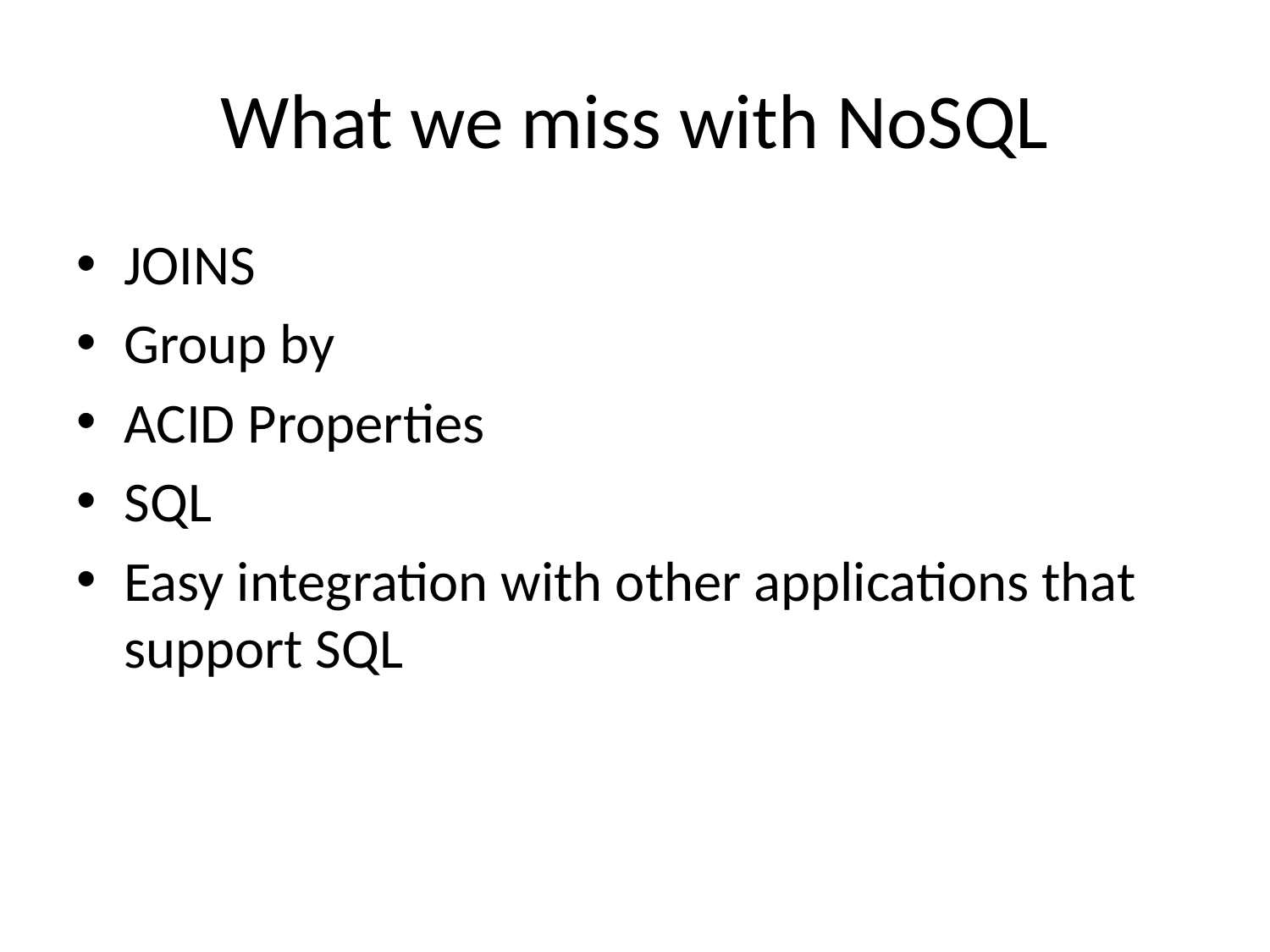

# What we miss with NoSQL
JOINS
Group by
ACID Properties
SQL
Easy integration with other applications that support SQL